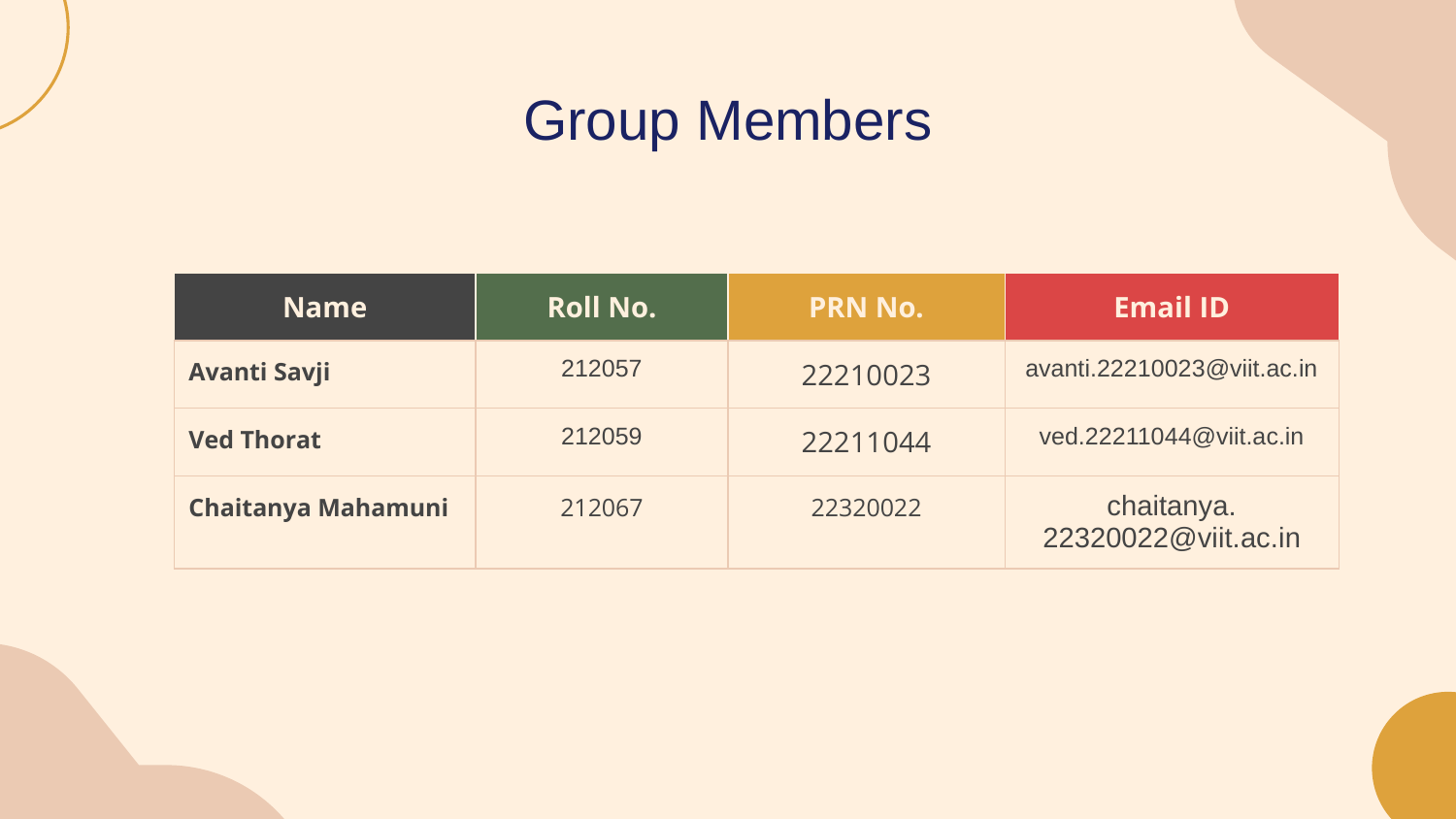

# Group Members
| Name | Roll No. | PRN No. | Email ID |
| --- | --- | --- | --- |
| Avanti Savji | 212057 | 22210023 | avanti.22210023@viit.ac.in |
| Ved Thorat | 212059 | 22211044 | ved.22211044@viit.ac.in |
| Chaitanya Mahamuni | 212067 | 22320022 | chaitanya. 22320022@viit.ac.in |